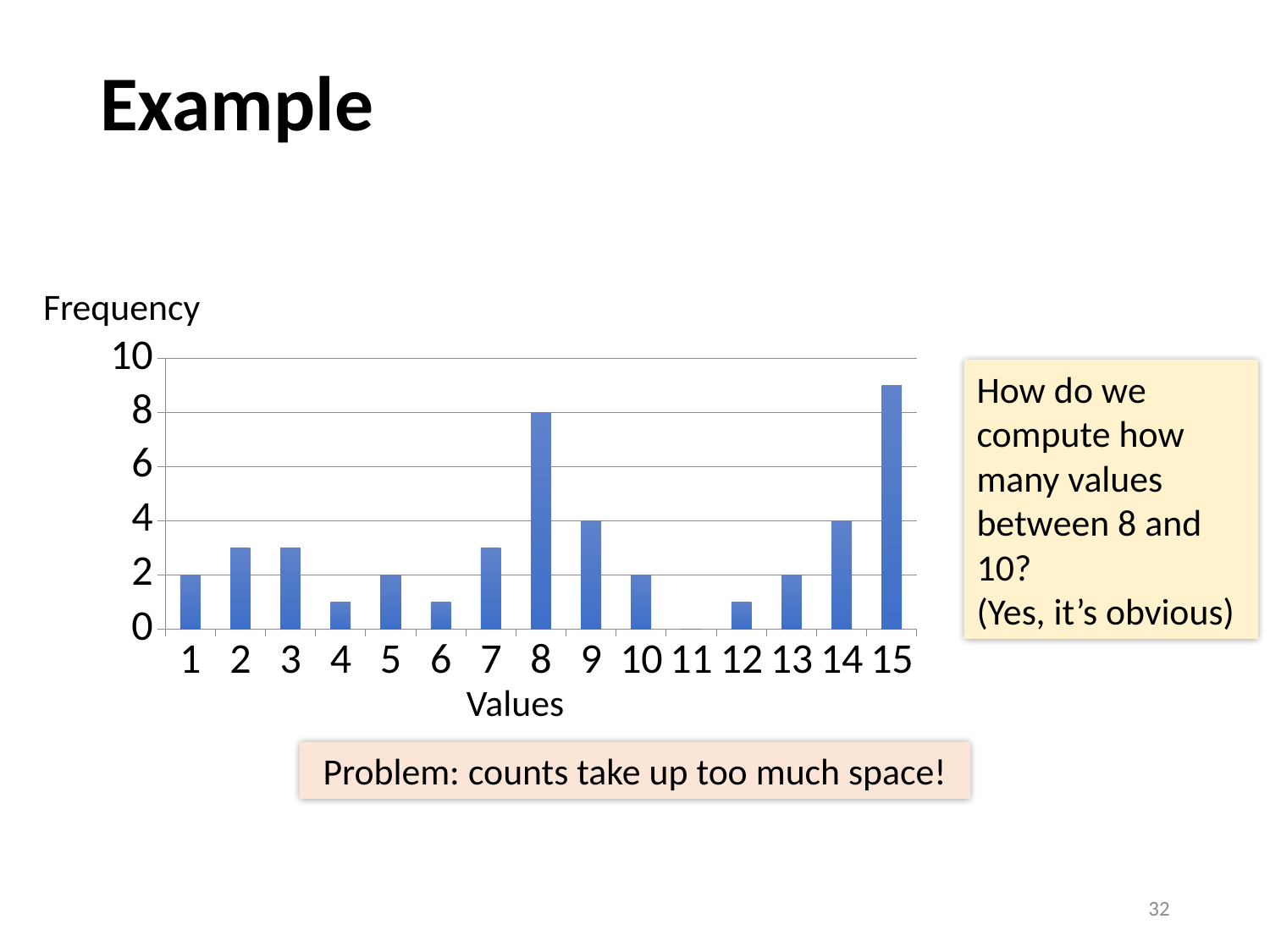

# Example
Frequency

### Chart

| Category |  |
|---|---|
How do we compute how many values between 8 and 10?
(Yes, it’s obvious)
Values
Problem: counts take up too much space!
32